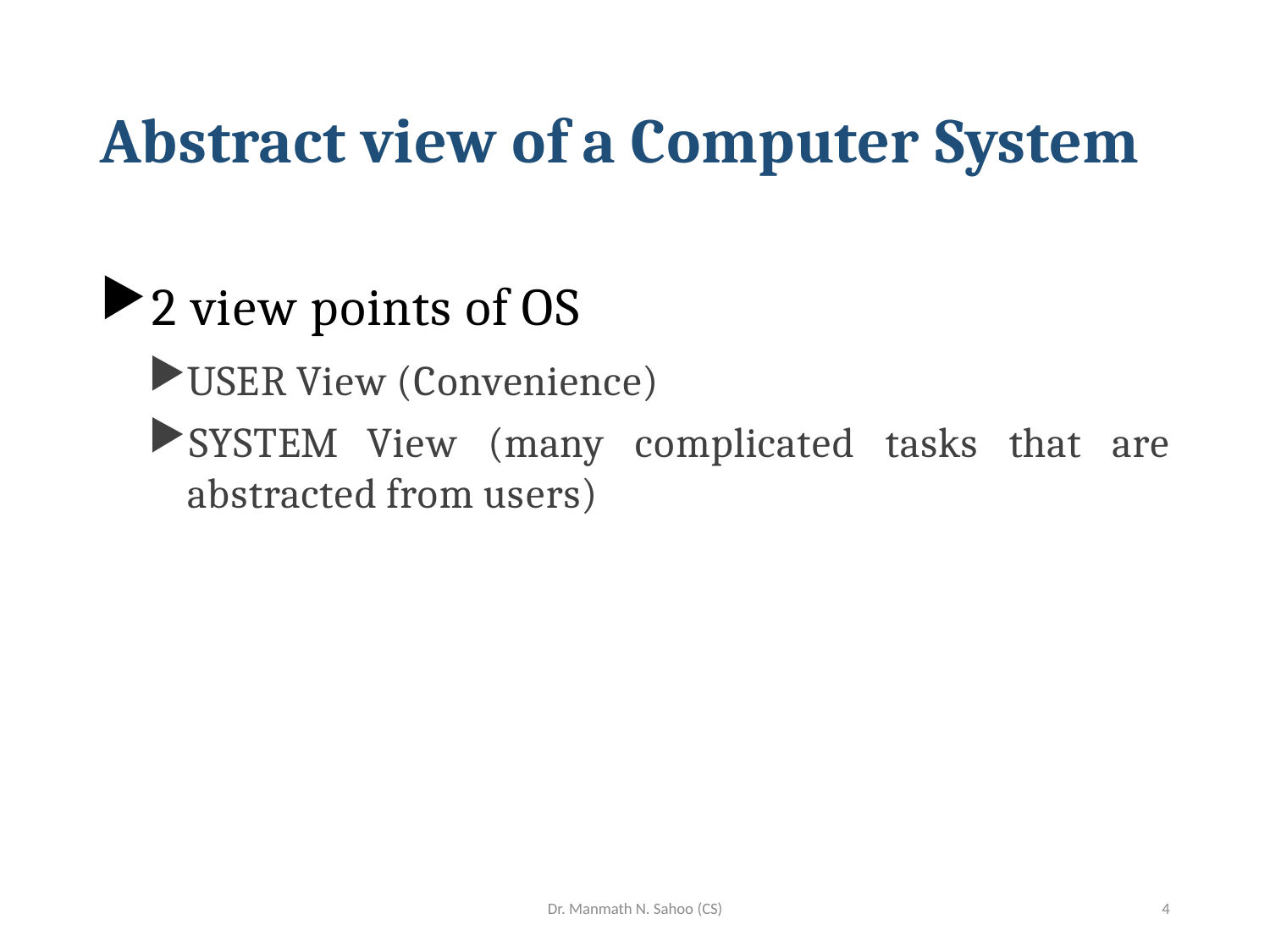

# Abstract view of a Computer System
2 view points of OS
USER View (Convenience)
SYSTEM View (many complicated tasks that are abstracted from users)
Dr. Manmath N. Sahoo (CS)
4